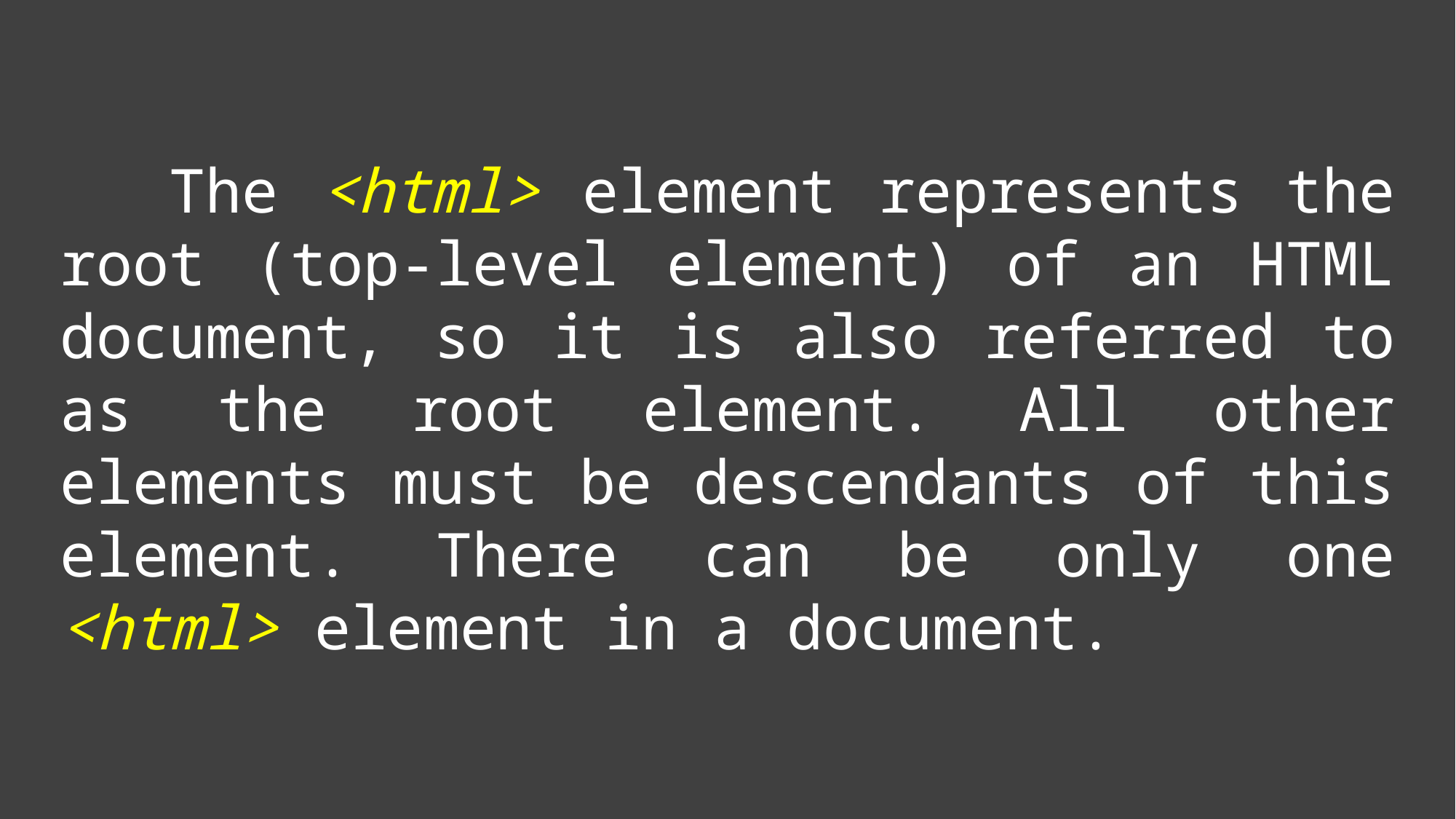

The <html> element represents the root (top-level element) of an HTML document, so it is also referred to as the root element. All other elements must be descendants of this element. There can be only one <html> element in a document.